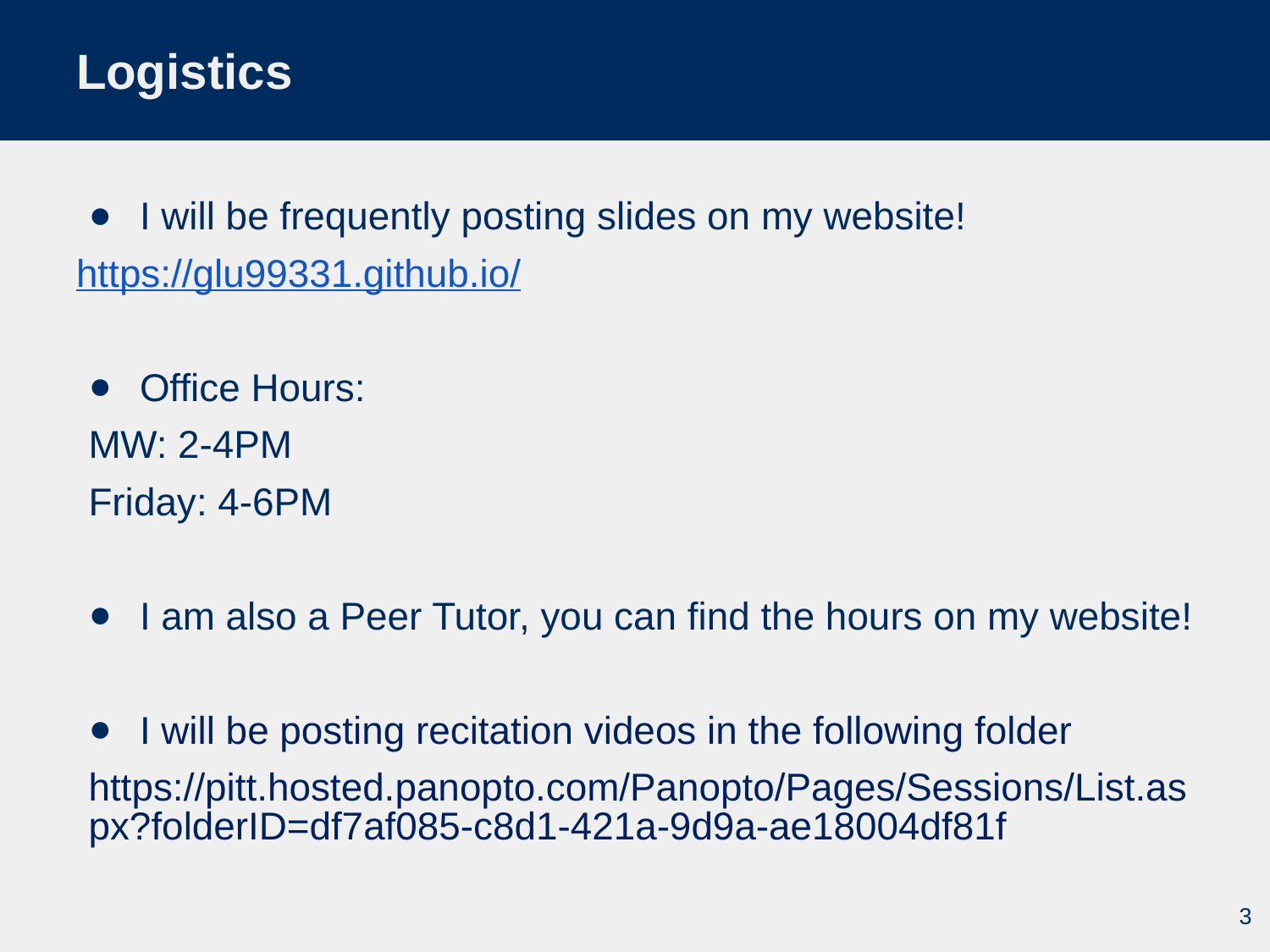

# Logistics
I will be frequently posting slides on my website!
https://glu99331.github.io/

Office Hours:
MW: 2-4PM
Friday: 4-6PM

I am also a Peer Tutor, you can find the hours on my website!

I will be posting recitation videos in the following folder
https://pitt.hosted.panopto.com/Panopto/Pages/Sessions/List.aspx?folderID=df7af085-c8d1-421a-9d9a-ae18004df81f

3